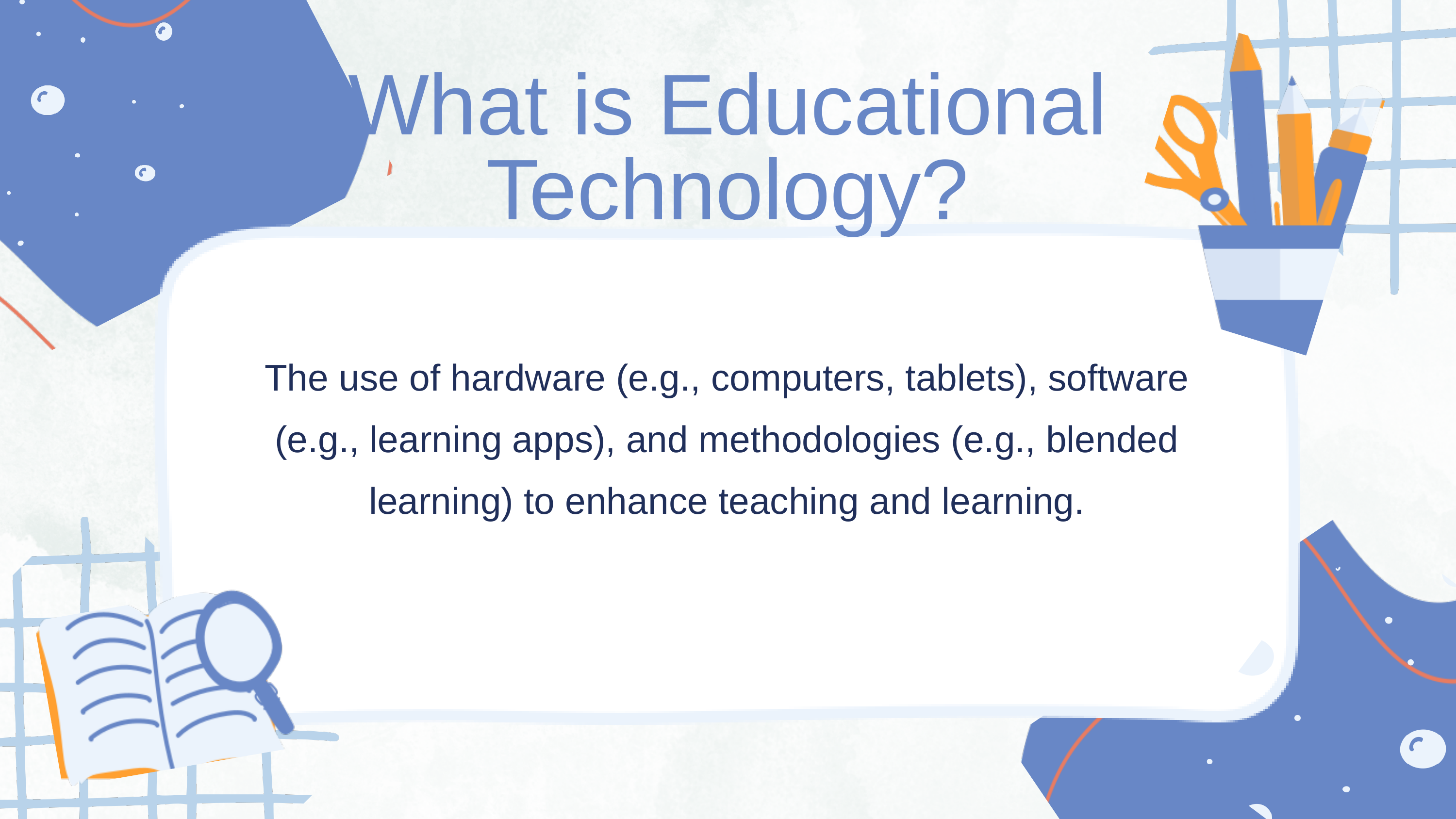

What is Educational Technology?

The use of hardware (e.g., computers, tablets), software (e.g., learning apps), and methodologies (e.g., blended learning) to enhance teaching and learning.